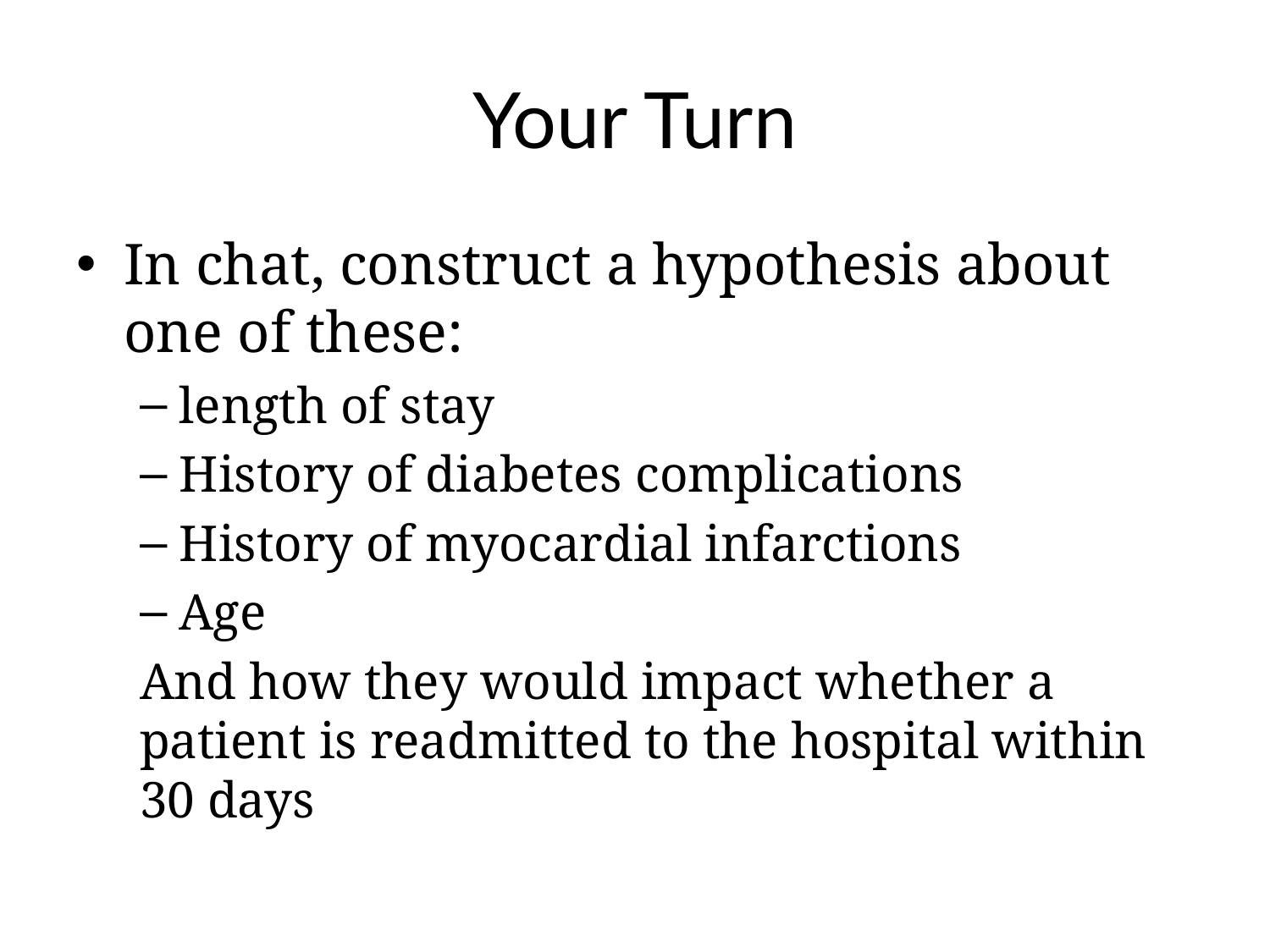

# Your Turn
In chat, construct a hypothesis about one of these:
length of stay
History of diabetes complications
History of myocardial infarctions
Age
And how they would impact whether a patient is readmitted to the hospital within 30 days